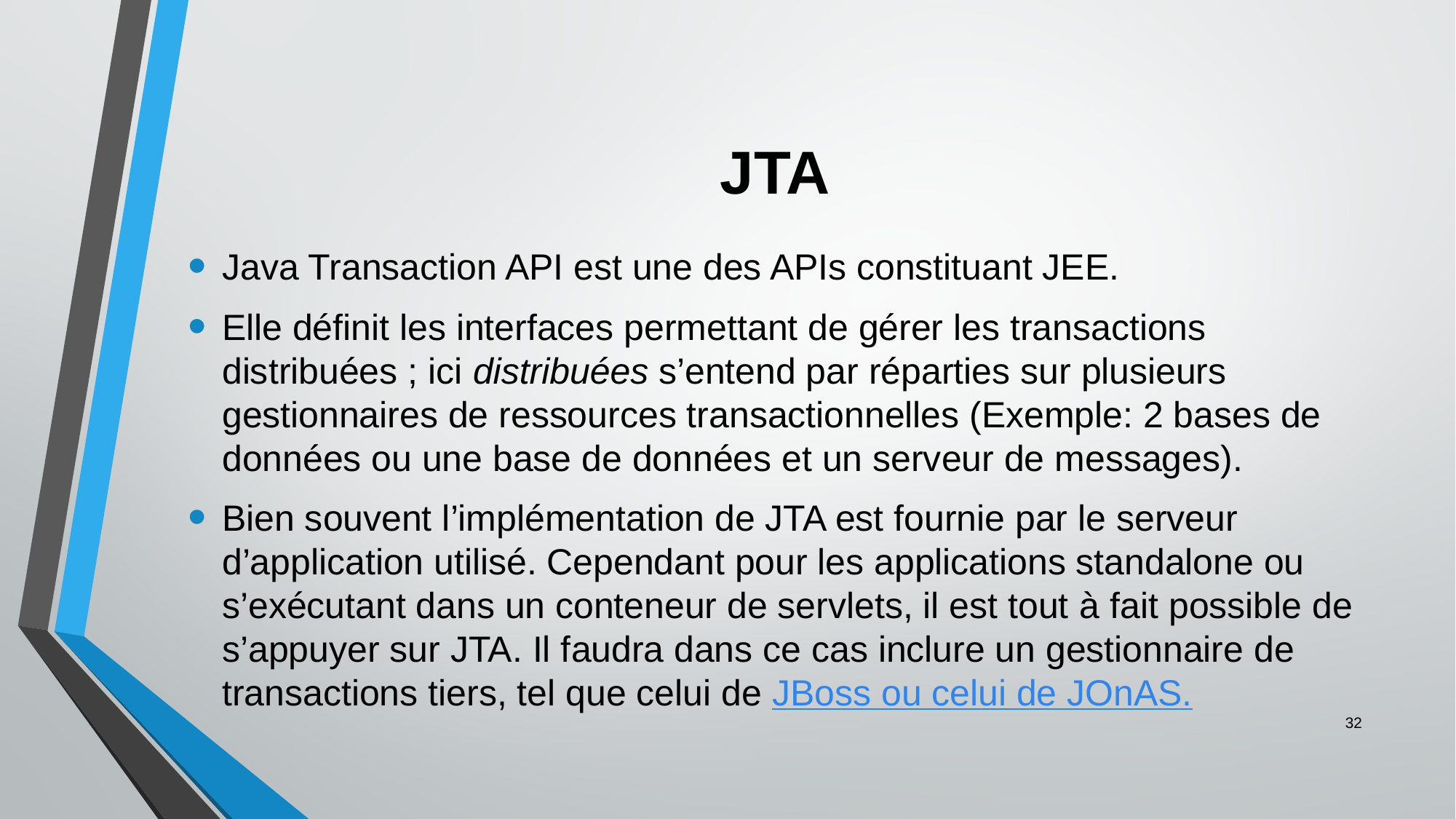

# JTA
Java Transaction API est une des APIs constituant JEE.
Elle définit les interfaces permettant de gérer les transactions distribuées ; ici distribuées s’entend par réparties sur plusieurs gestionnaires de ressources transactionnelles (Exemple: 2 bases de données ou une base de données et un serveur de messages).
Bien souvent l’implémentation de JTA est fournie par le serveur d’application utilisé. Cependant pour les applications standalone ou s’exécutant dans un conteneur de servlets, il est tout à fait possible de s’appuyer sur JTA. Il faudra dans ce cas inclure un gestionnaire de transactions tiers, tel que celui de JBoss ou celui de JOnAS.
32